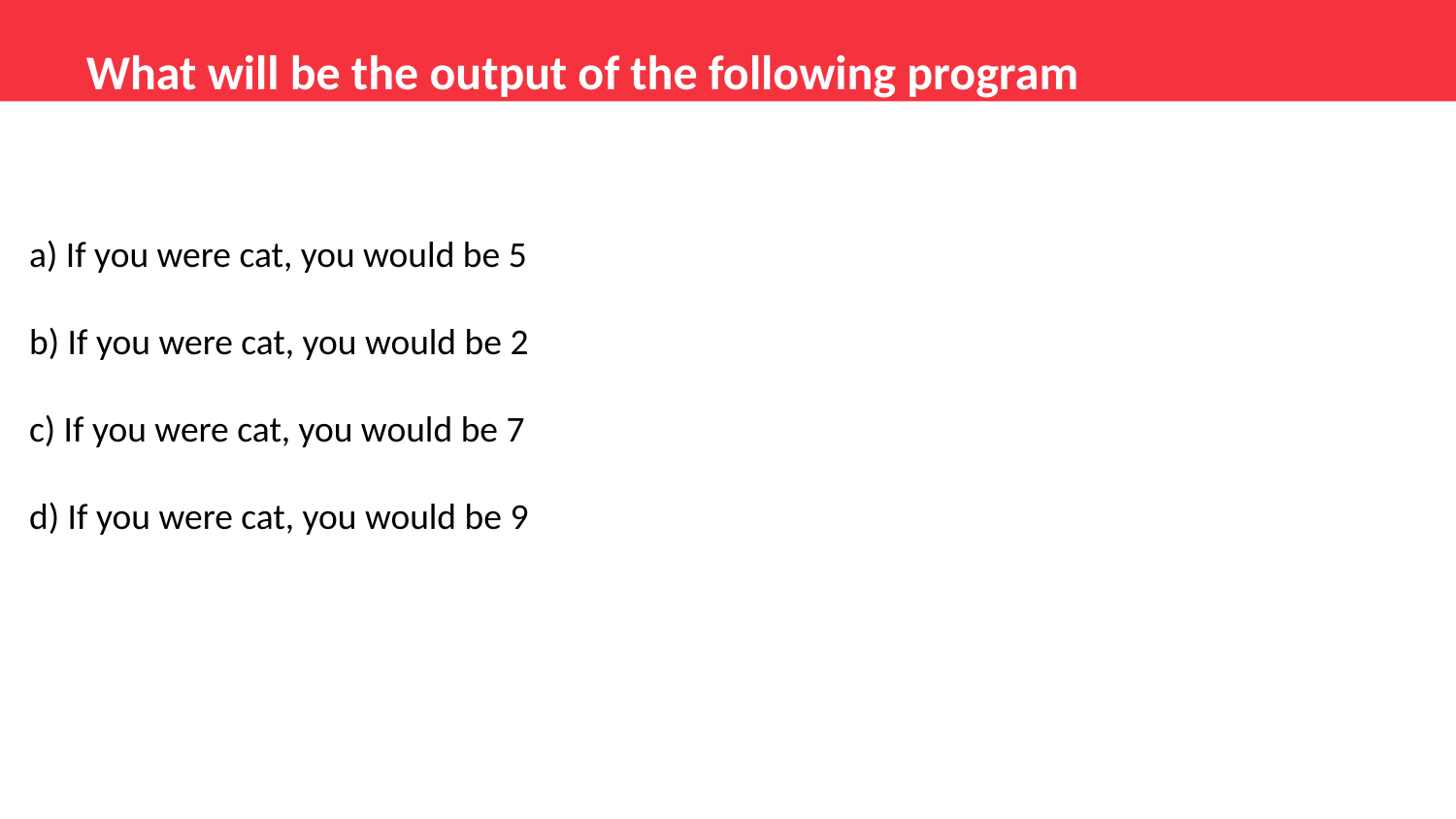

What will be the output of the following program

a) If you were cat, you would be 5
b) If you were cat, you would be 2
c) If you were cat, you would be 7
d) If you were cat, you would be 9